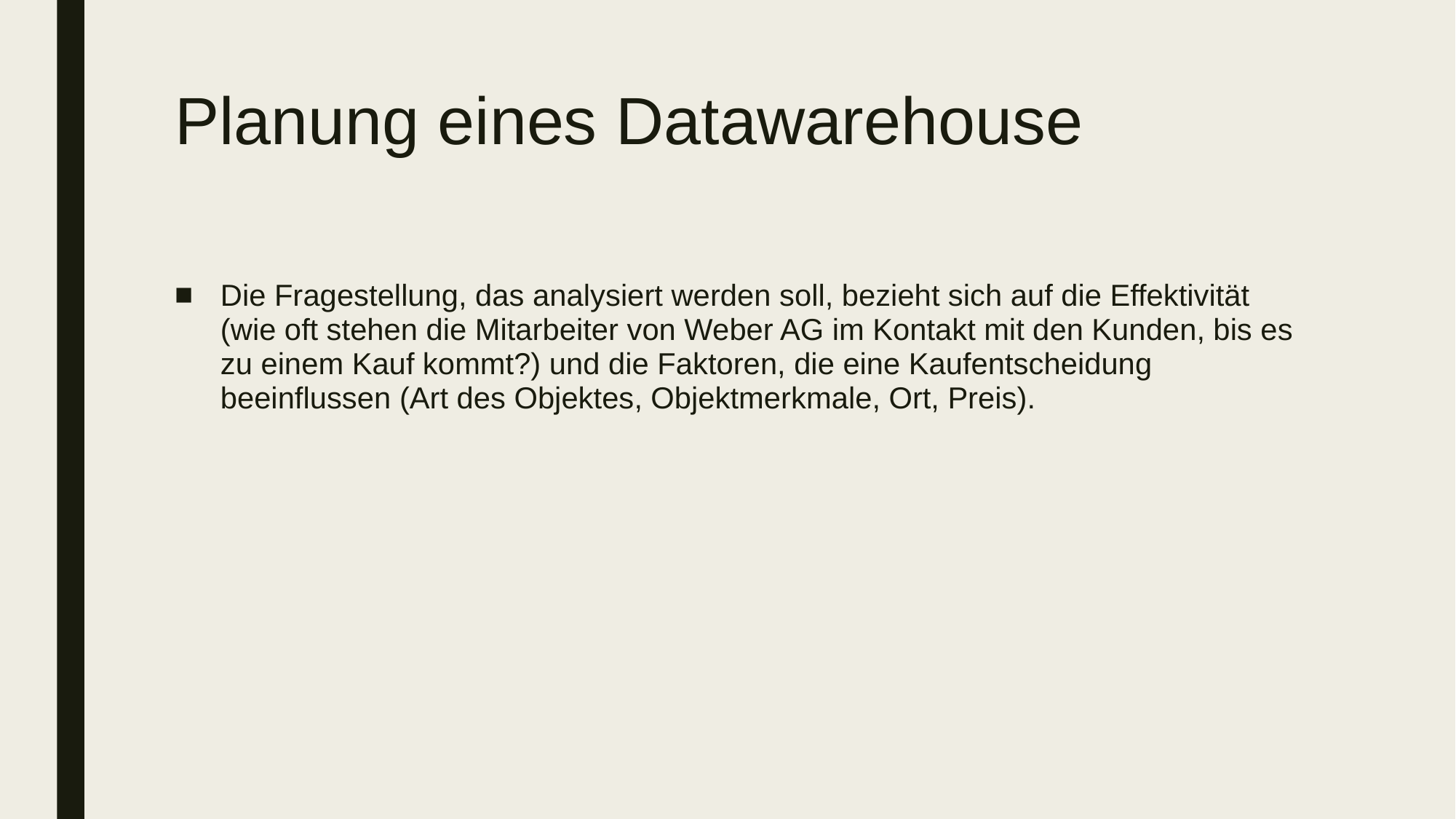

# Planung eines Datawarehouse
Die Fragestellung, das analysiert werden soll, bezieht sich auf die Effektivität (wie oft stehen die Mitarbeiter von Weber AG im Kontakt mit den Kunden, bis es zu einem Kauf kommt?) und die Faktoren, die eine Kaufentscheidung beeinflussen (Art des Objektes, Objektmerkmale, Ort, Preis).